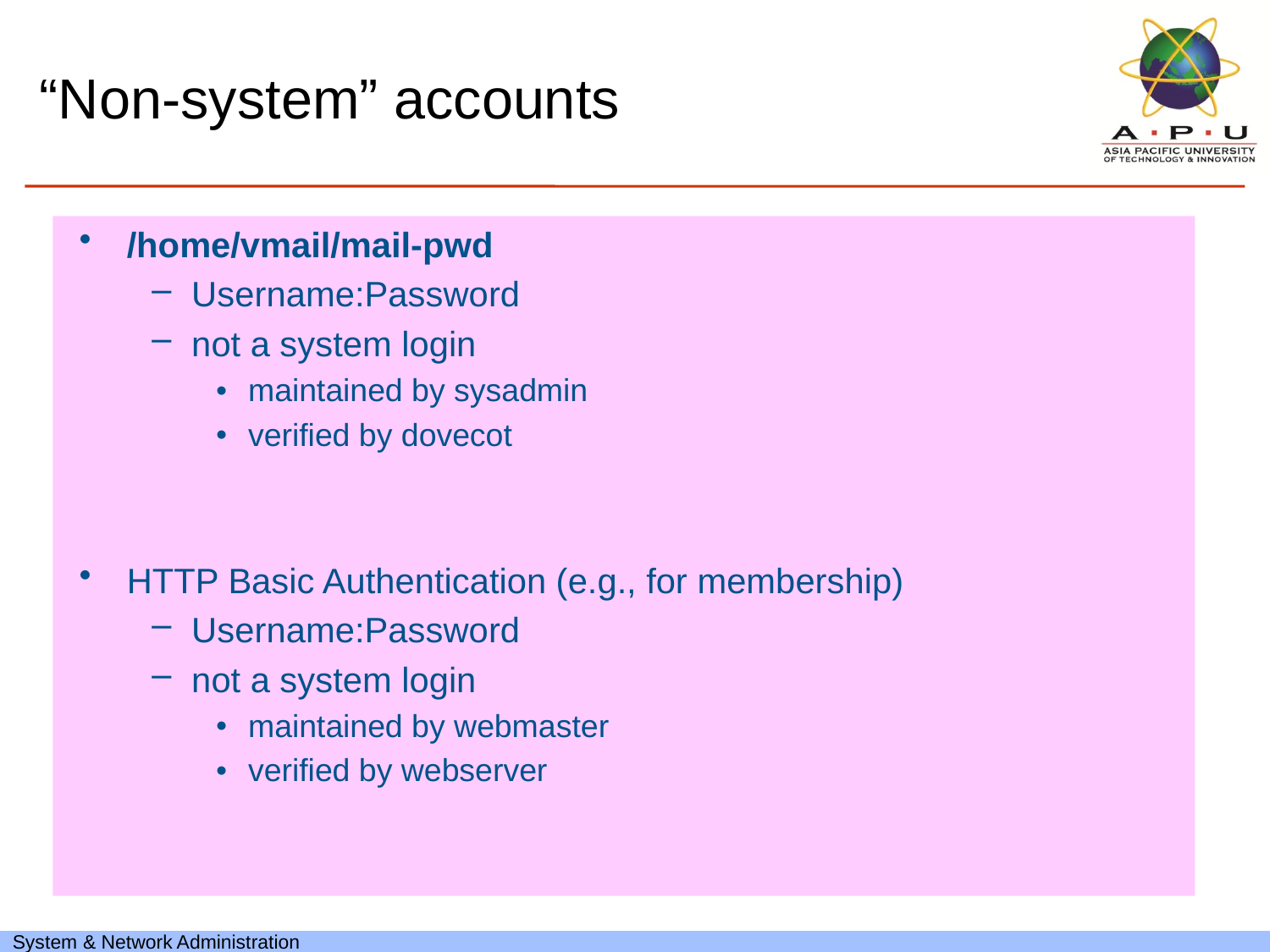

# “Non-system” accounts
/home/vmail/mail-pwd
Username:Password
not a system login
maintained by sysadmin
verified by dovecot

HTTP Basic Authentication (e.g., for membership)
Username:Password
not a system login
maintained by webmaster
verified by webserver